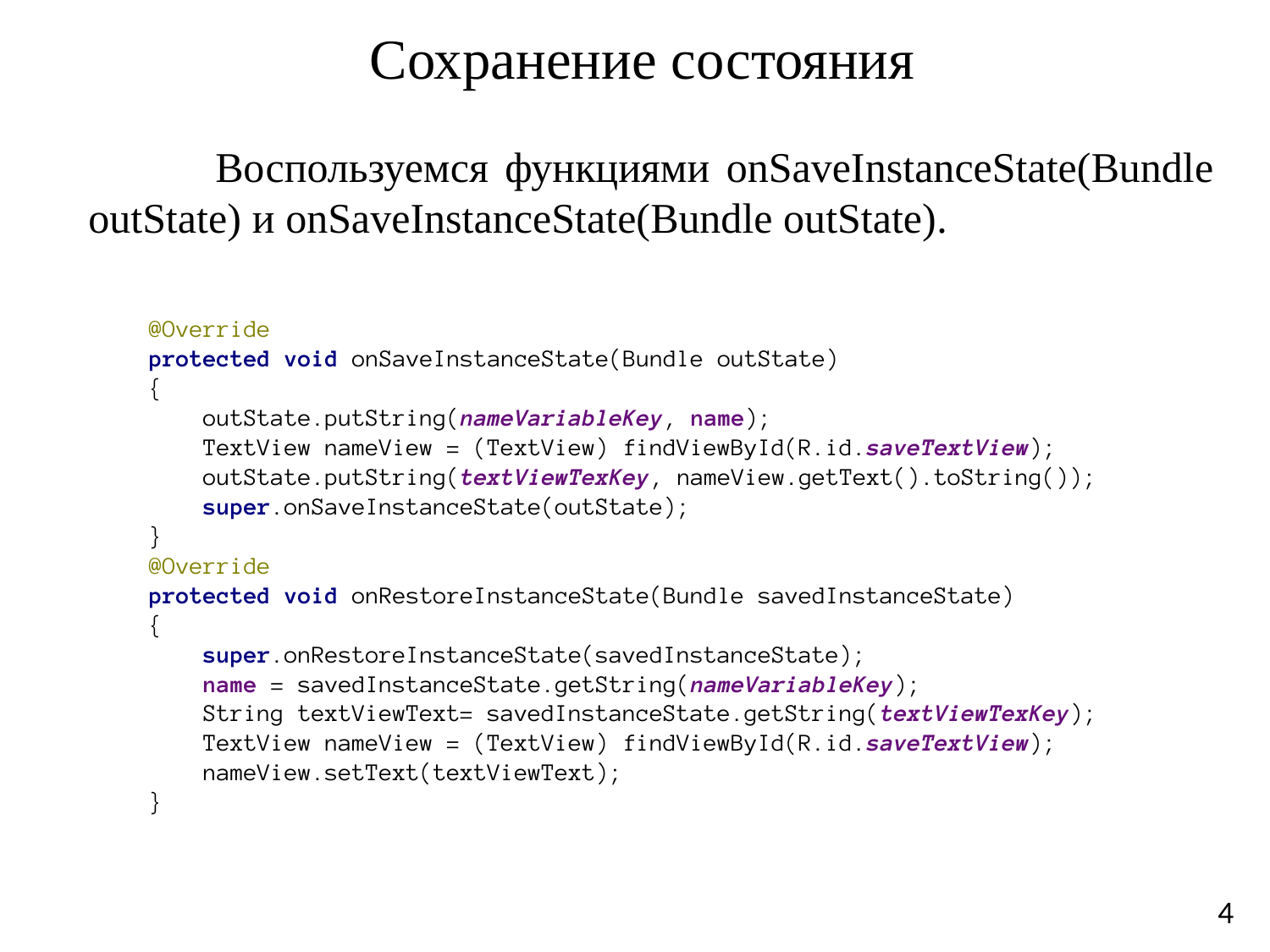

# Сохранение состояния
	Воспользуемся функциями onSaveInstanceState(Bundle outState) и onSaveInstanceState(Bundle outState).
@Override
protected void onSaveInstanceState(Bundle outState)
{
    outState.putString(nameVariableKey, name);
    TextView nameView = (TextView) findViewById(R.id.saveTextView);
    outState.putString(textViewTexKey, nameView.getText().toString());
    super.onSaveInstanceState(outState);
}
@Override
protected void onRestoreInstanceState(Bundle savedInstanceState)
{
    super.onRestoreInstanceState(savedInstanceState);
    name = savedInstanceState.getString(nameVariableKey);
    String textViewText= savedInstanceState.getString(textViewTexKey);
    TextView nameView = (TextView) findViewById(R.id.saveTextView);
    nameView.setText(textViewText);
}
4